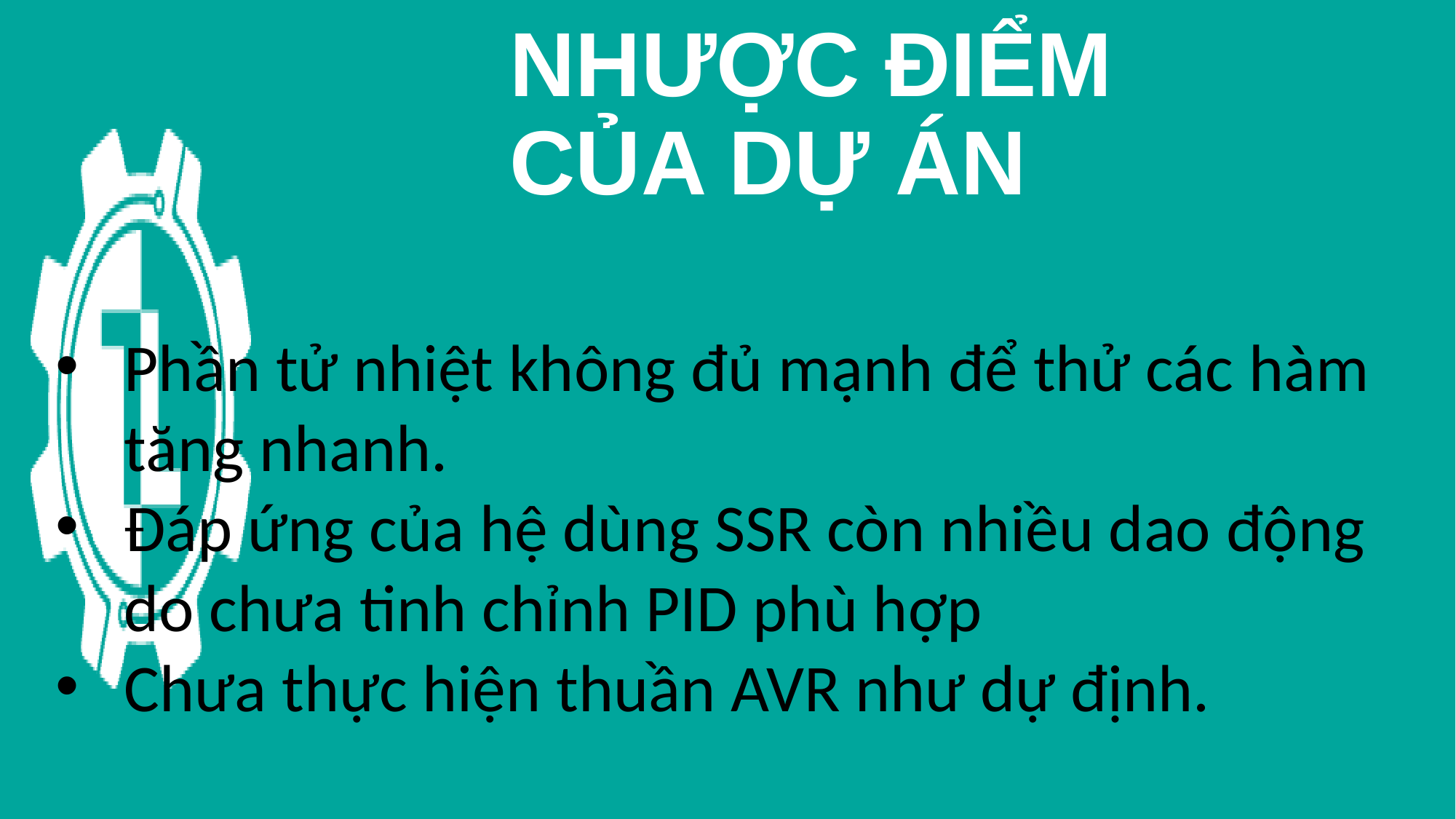

NHƯỢC ĐIỂM
CỦA DỰ ÁN
Phần tử nhiệt không đủ mạnh để thử các hàm tăng nhanh.
Đáp ứng của hệ dùng SSR còn nhiều dao động do chưa tinh chỉnh PID phù hợp
Chưa thực hiện thuần AVR như dự định.